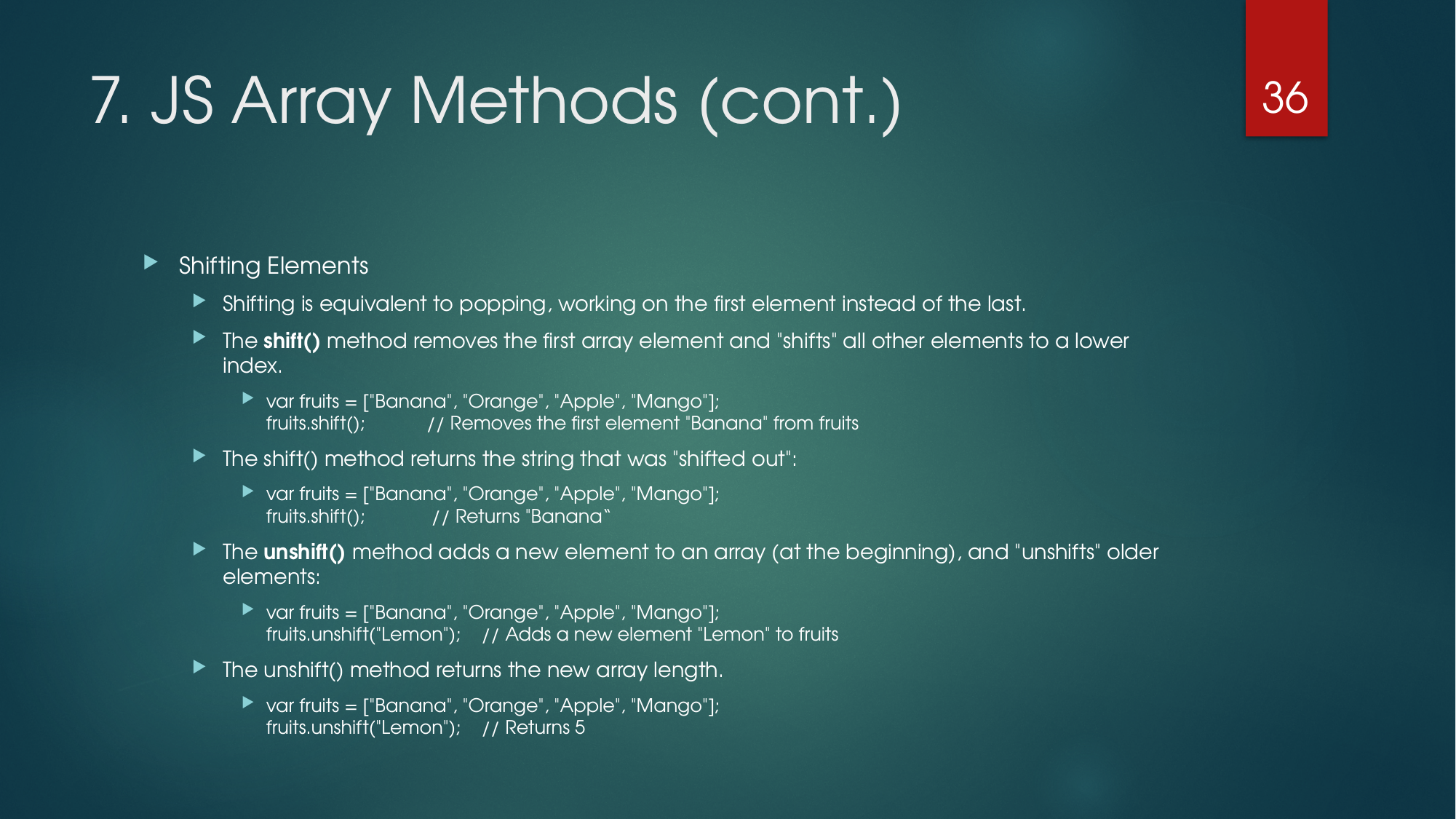

36
# 7. JS Array Methods (cont.)
Shifting Elements
Shifting is equivalent to popping, working on the first element instead of the last.
The shift() method removes the first array element and "shifts" all other elements to a lower index.
var fruits = ["Banana", "Orange", "Apple", "Mango"];
fruits.shift();            // Removes the first element "Banana" from fruits
The shift() method returns the string that was "shifted out":
var fruits = ["Banana", "Orange", "Apple", "Mango"];
fruits.shift();             // Returns "Banana“
The unshift() method adds a new element to an array (at the beginning), and "unshifts" older elements:
var fruits = ["Banana", "Orange", "Apple", "Mango"];
fruits.unshift("Lemon");    // Adds a new element "Lemon" to fruits
The unshift() method returns the new array length.
var fruits = ["Banana", "Orange", "Apple", "Mango"];
fruits.unshift("Lemon");    // Returns 5